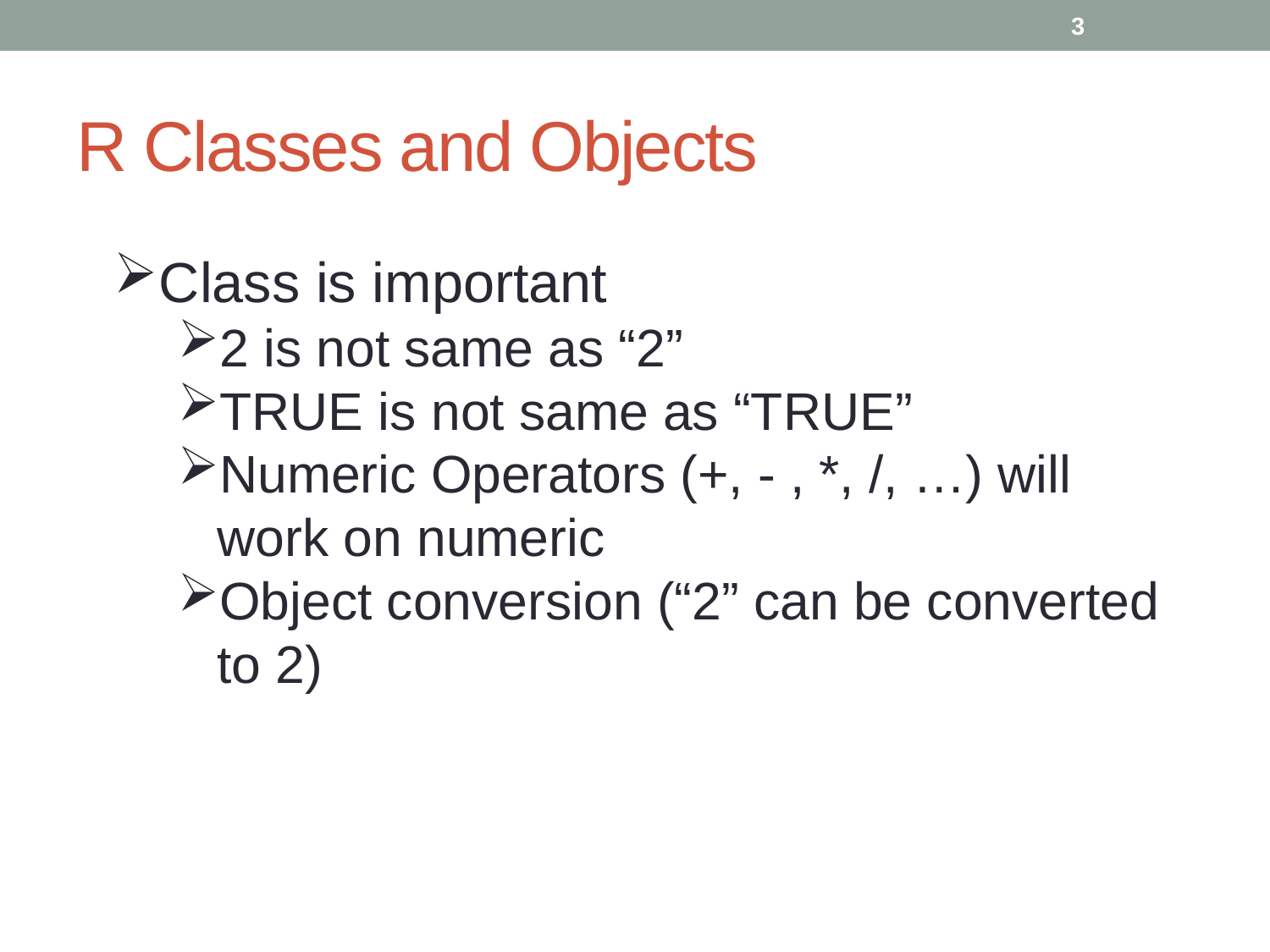

3
# R Classes and Objects
Class is important
2 is not same as “2”
TRUE is not same as “TRUE”
Numeric Operators (+, - , *, /, …) will work on numeric
Object conversion (“2” can be converted to 2)